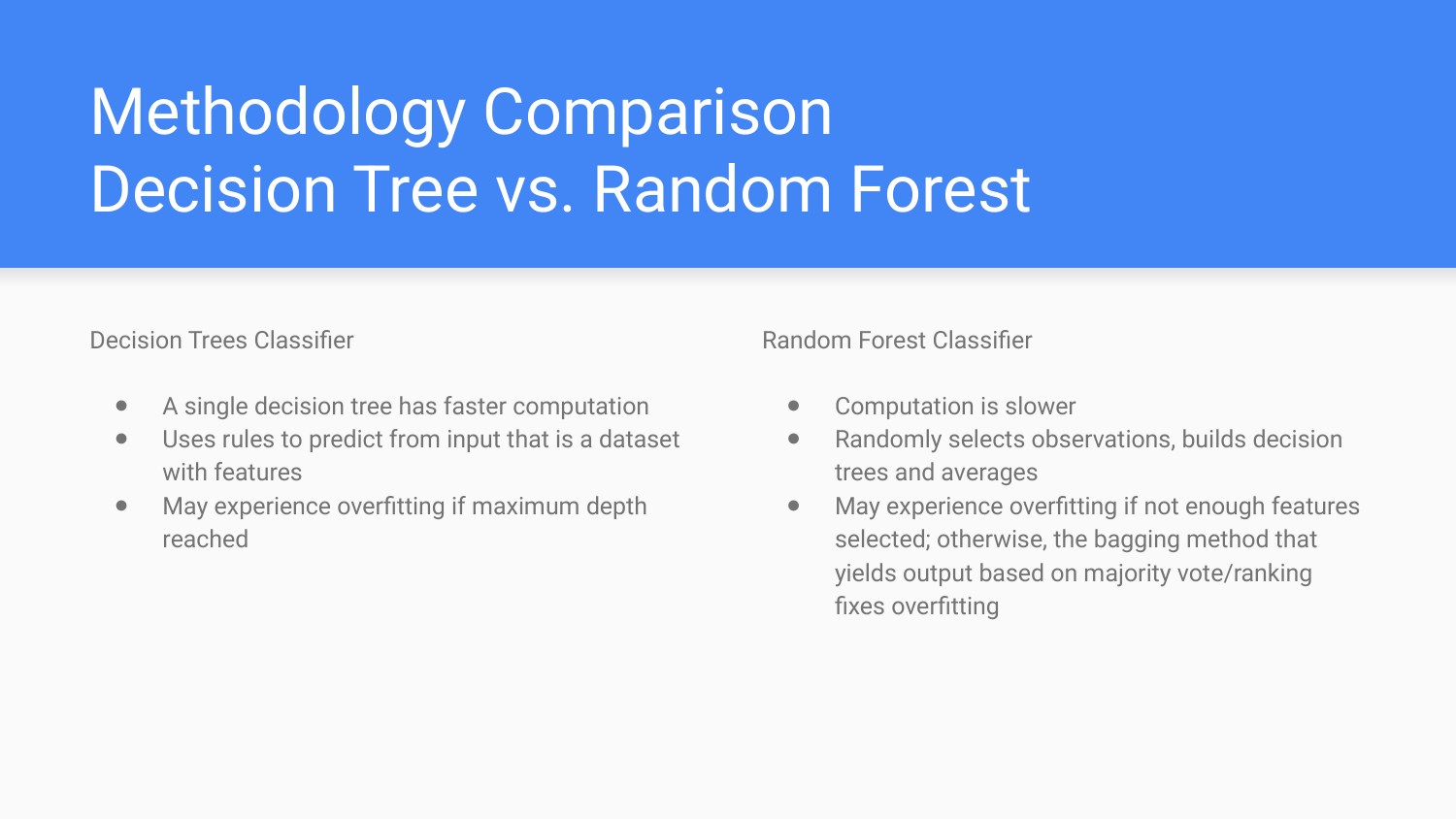

# Methodology Comparison
Decision Tree vs. Random Forest
Decision Trees Classifier
A single decision tree has faster computation
Uses rules to predict from input that is a dataset with features
May experience overfitting if maximum depth reached

Random Forest Classifier
Computation is slower
Randomly selects observations, builds decision trees and averages
May experience overfitting if not enough features selected; otherwise, the bagging method that yields output based on majority vote/ranking fixes overfitting